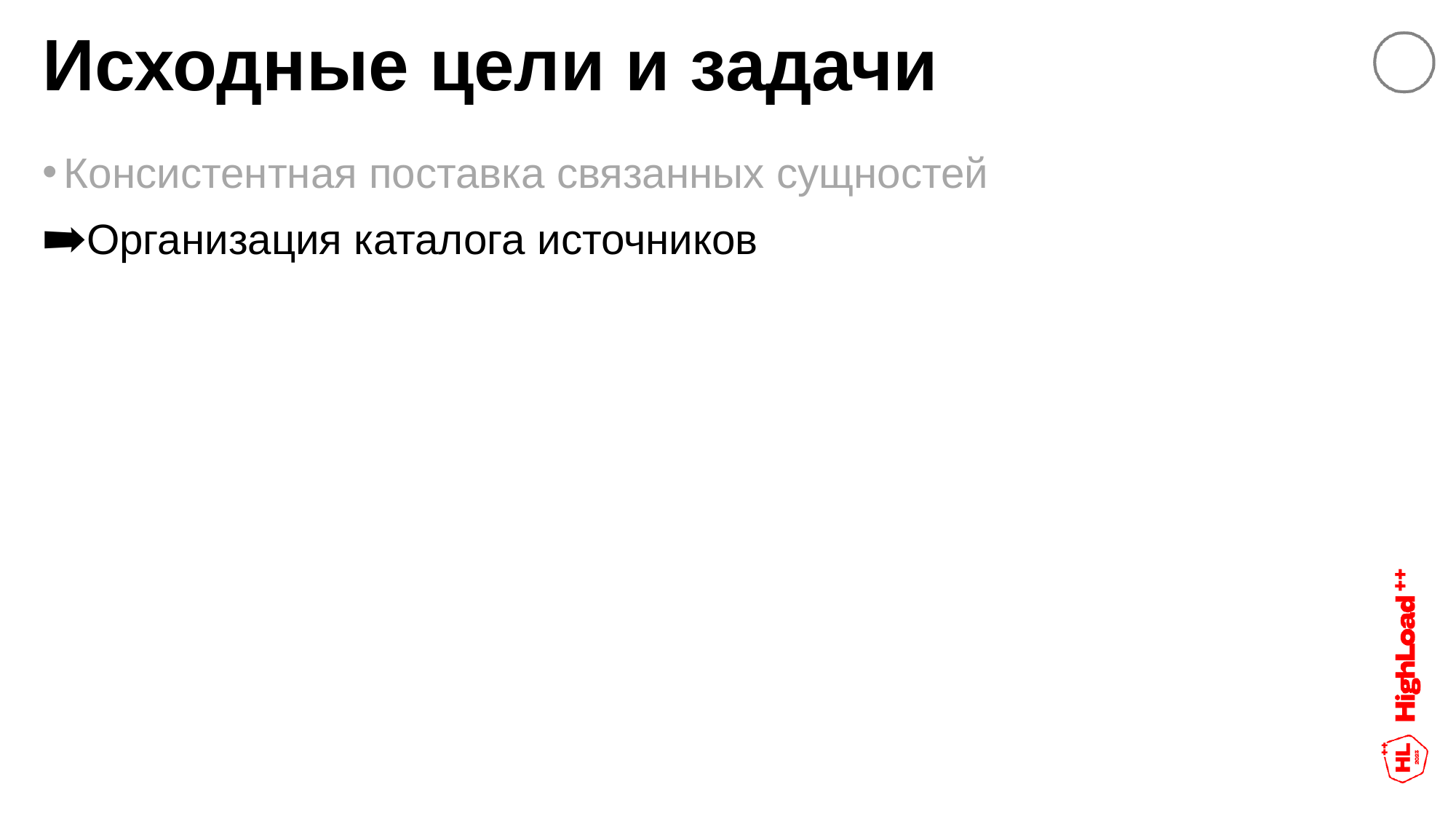

# Исходные цели и задачи
5
Консистентная поставка связанных сущностей
Организация каталога источников